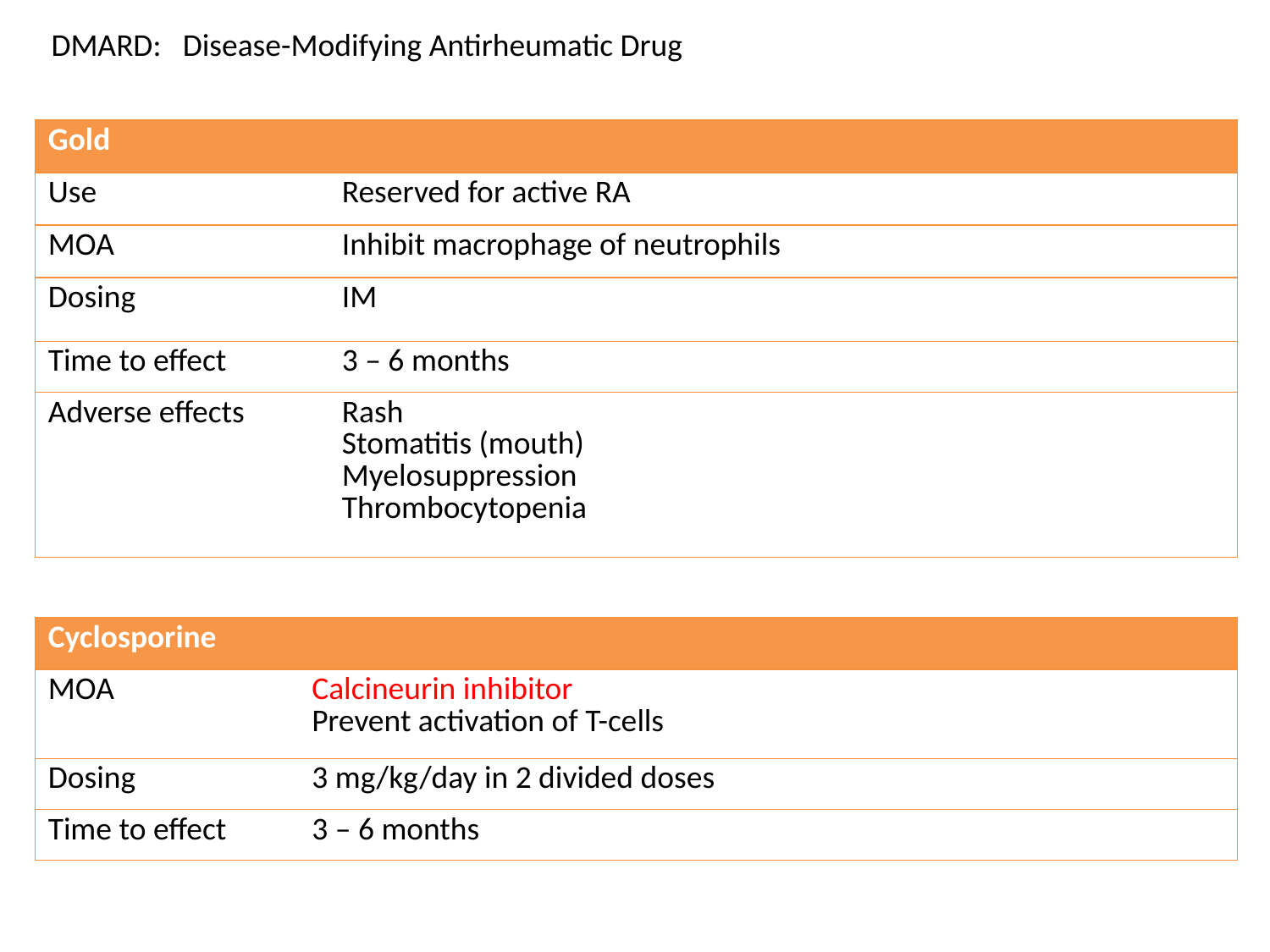

DMARD:   Disease-Modifying Antirheumatic Drug
| Gold |  |
| --- | --- |
| Use | Reserved for active RA |
| MOA | Inhibit macrophage of neutrophils |
| Dosing | IM |
| Time to effect | 3 – 6 months |
| Adverse effects | Rash Stomatitis (mouth) Myelosuppression Thrombocytopenia |
| Cyclosporine |  |
| --- | --- |
| MOA | Calcineurin inhibitor Prevent activation of T-cells |
| Dosing | 3 mg/kg/day in 2 divided doses |
| Time to effect | 3 – 6 months |